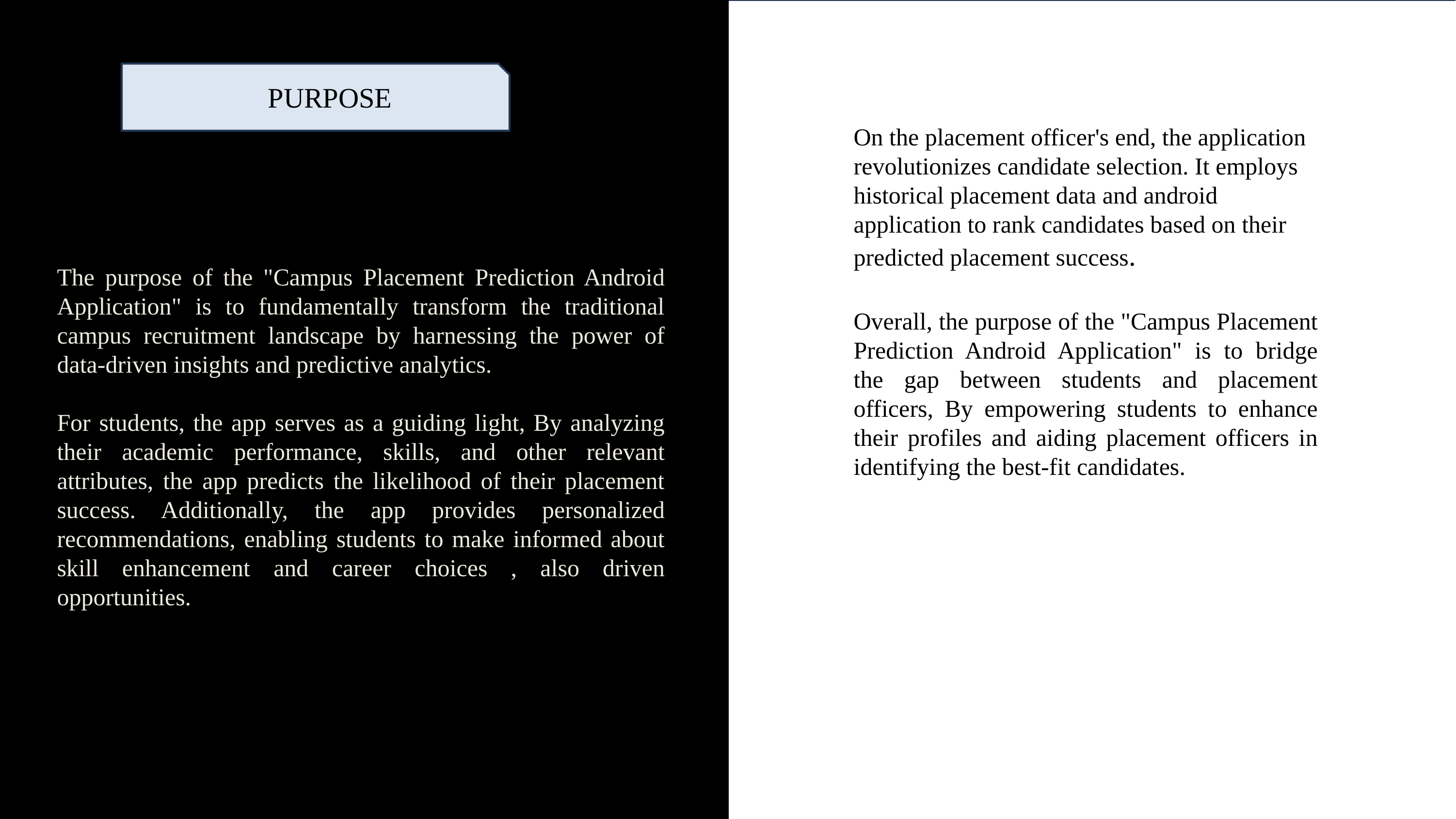

PURPOSE
On the placement officer's end, the application revolutionizes candidate selection. It employs historical placement data and android application to rank candidates based on their predicted placement success.

Overall, the purpose of the "Campus Placement Prediction Android Application" is to bridge the gap between students and placement officers, By empowering students to enhance their profiles and aiding placement officers in identifying the best-fit candidates.

The purpose of the "Campus Placement Prediction Android Application" is to fundamentally transform the traditional campus recruitment landscape by harnessing the power of data-driven insights and predictive analytics.

For students, the app serves as a guiding light, By analyzing their academic performance, skills, and other relevant attributes, the app predicts the likelihood of their placement success. Additionally, the app provides personalized recommendations, enabling students to make informed about skill enhancement and career choices , also driven opportunities.